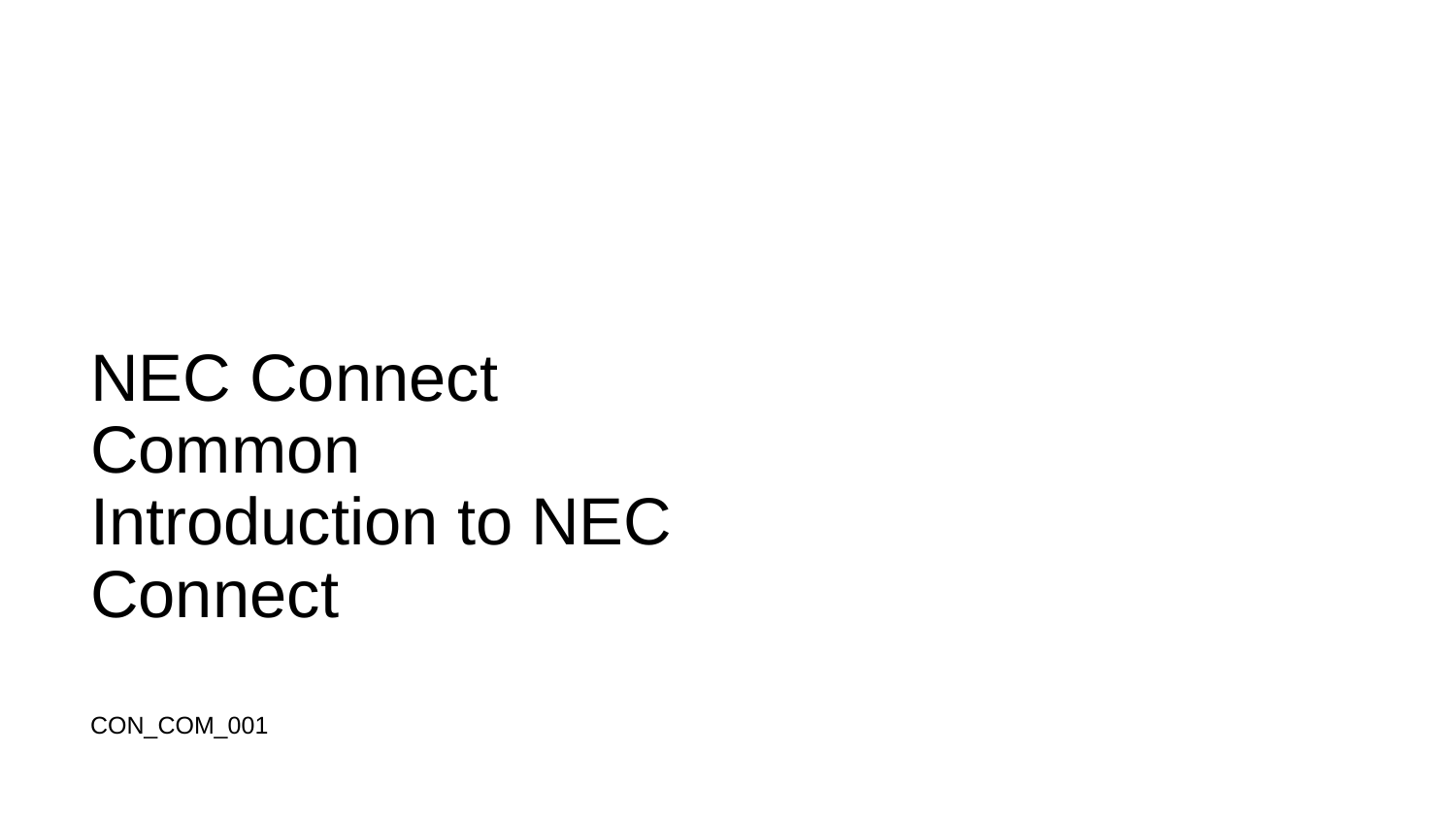

# NEC Connect Common
Introduction to NEC Connect

CON_COM_001